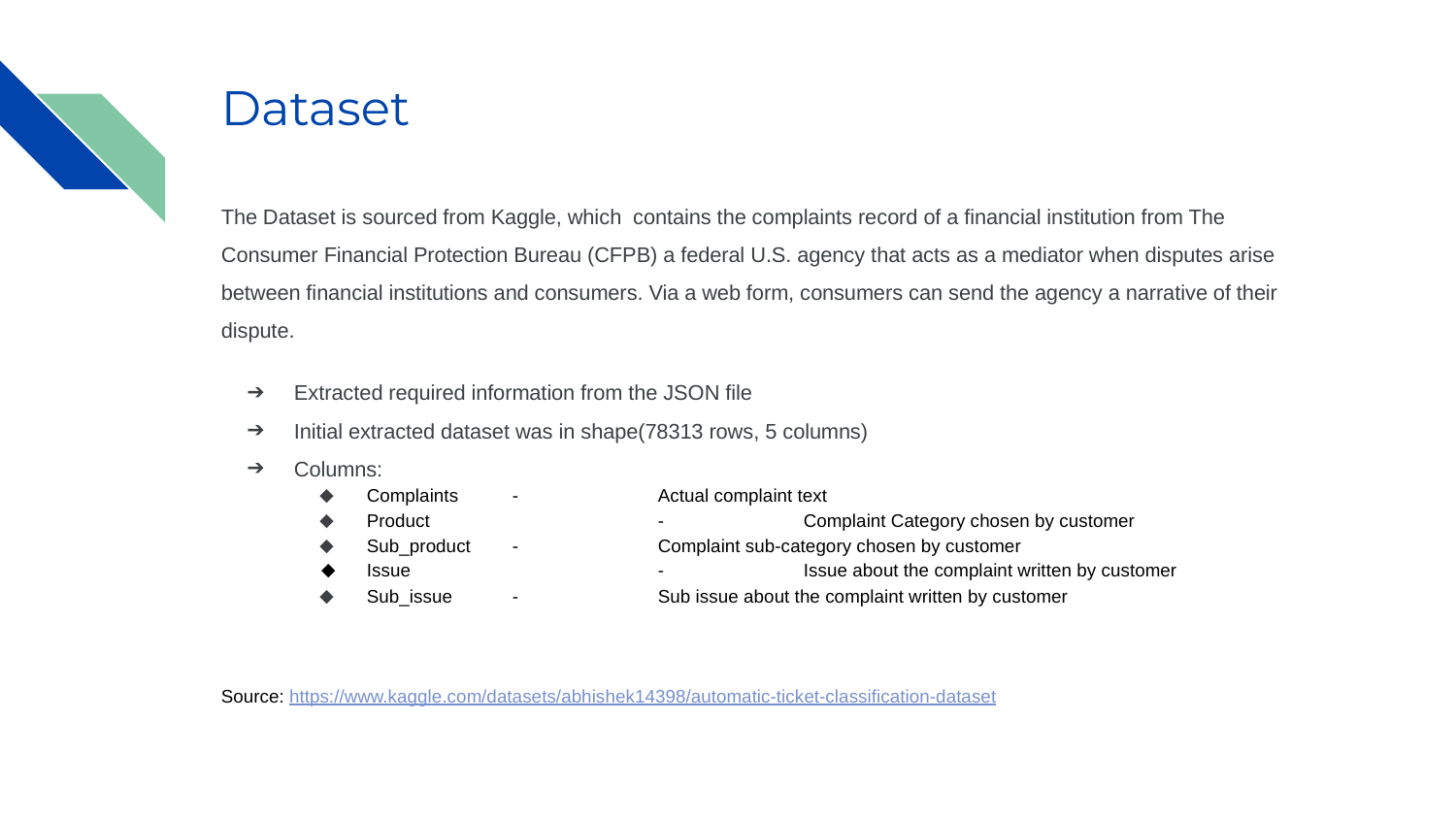

# Dataset
The Dataset is sourced from Kaggle, which  contains the complaints record of a financial institution from The Consumer Financial Protection Bureau (CFPB) a federal U.S. agency that acts as a mediator when disputes arise between financial institutions and consumers. Via a web form, consumers can send the agency a narrative of their dispute.
Extracted required information from the JSON file
Initial extracted dataset was in shape(78313 rows, 5 columns)
Columns:
Complaints 	-	Actual complaint text
Product		-	Complaint Category chosen by customer
Sub_product	-	Complaint sub-category chosen by customer
Issue		- 	Issue about the complaint written by customer
Sub_issue	-	Sub issue about the complaint written by customer

Source: https://www.kaggle.com/datasets/abhishek14398/automatic-ticket-classification-dataset